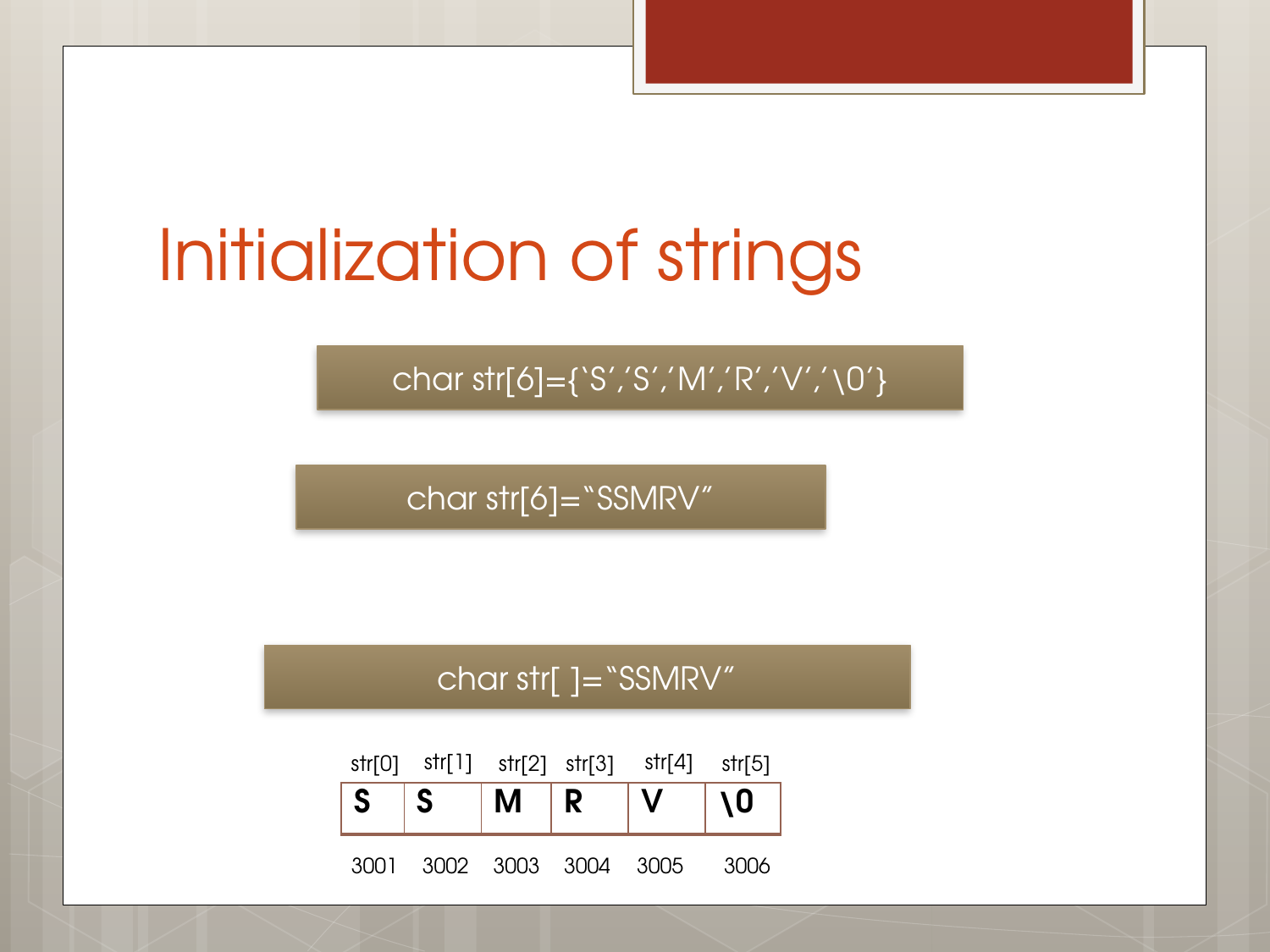

# Initialization of strings
char str[6]={‘S’,’S’,’M’,’R’,’V’,’\0’}
char str[6]=“SSMRV”
char str[ ]=“SSMRV”
str[1]
str[4]
str[3]
str[0]
str[2]
str[5]
| S | S | M | R | V | \0 |
| --- | --- | --- | --- | --- | --- |
3001
3002
3003
3004
3005
3006